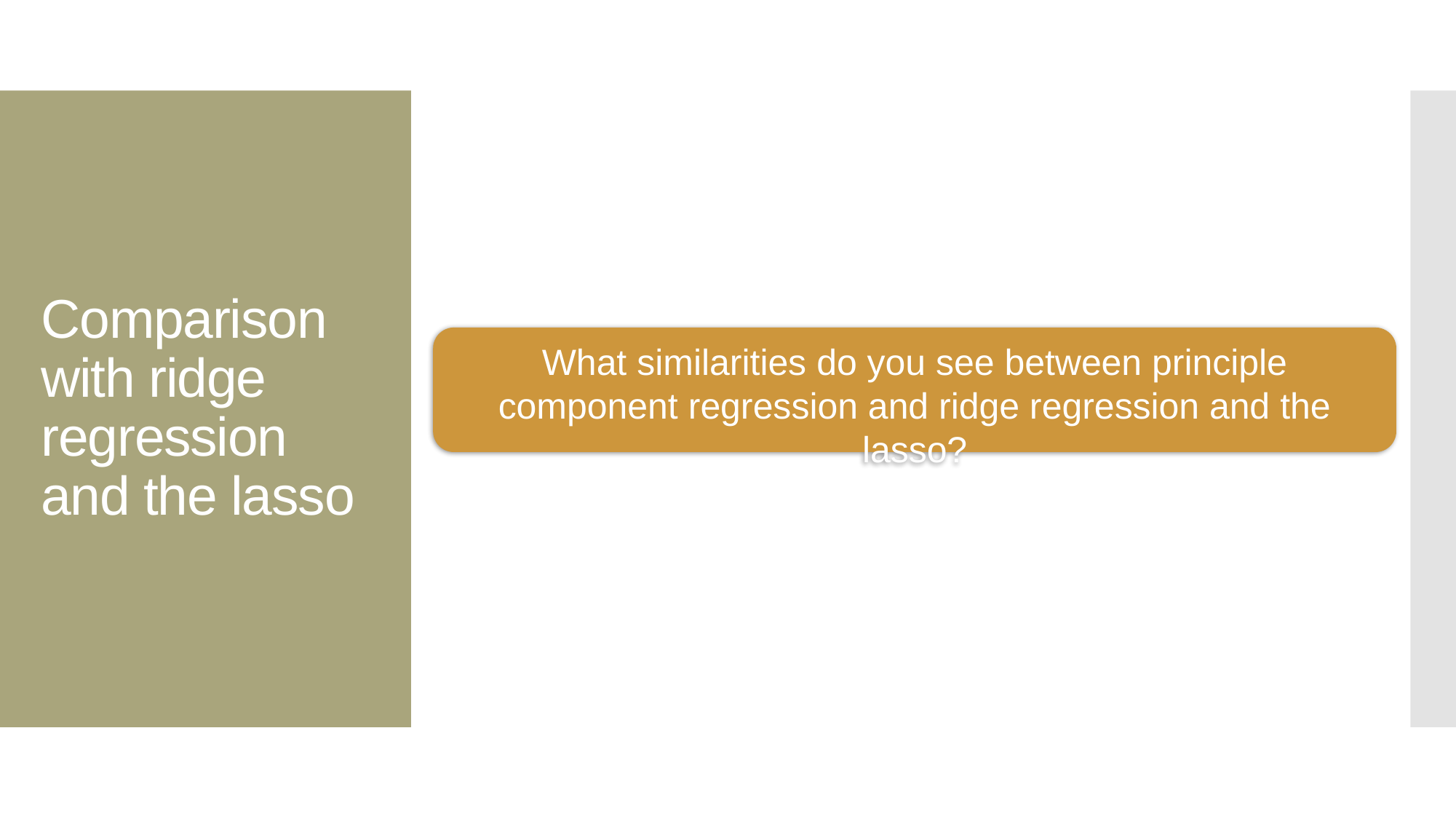

# Comparison with ridge regression and the lasso
What similarities do you see between principle component regression and ridge regression and the lasso?